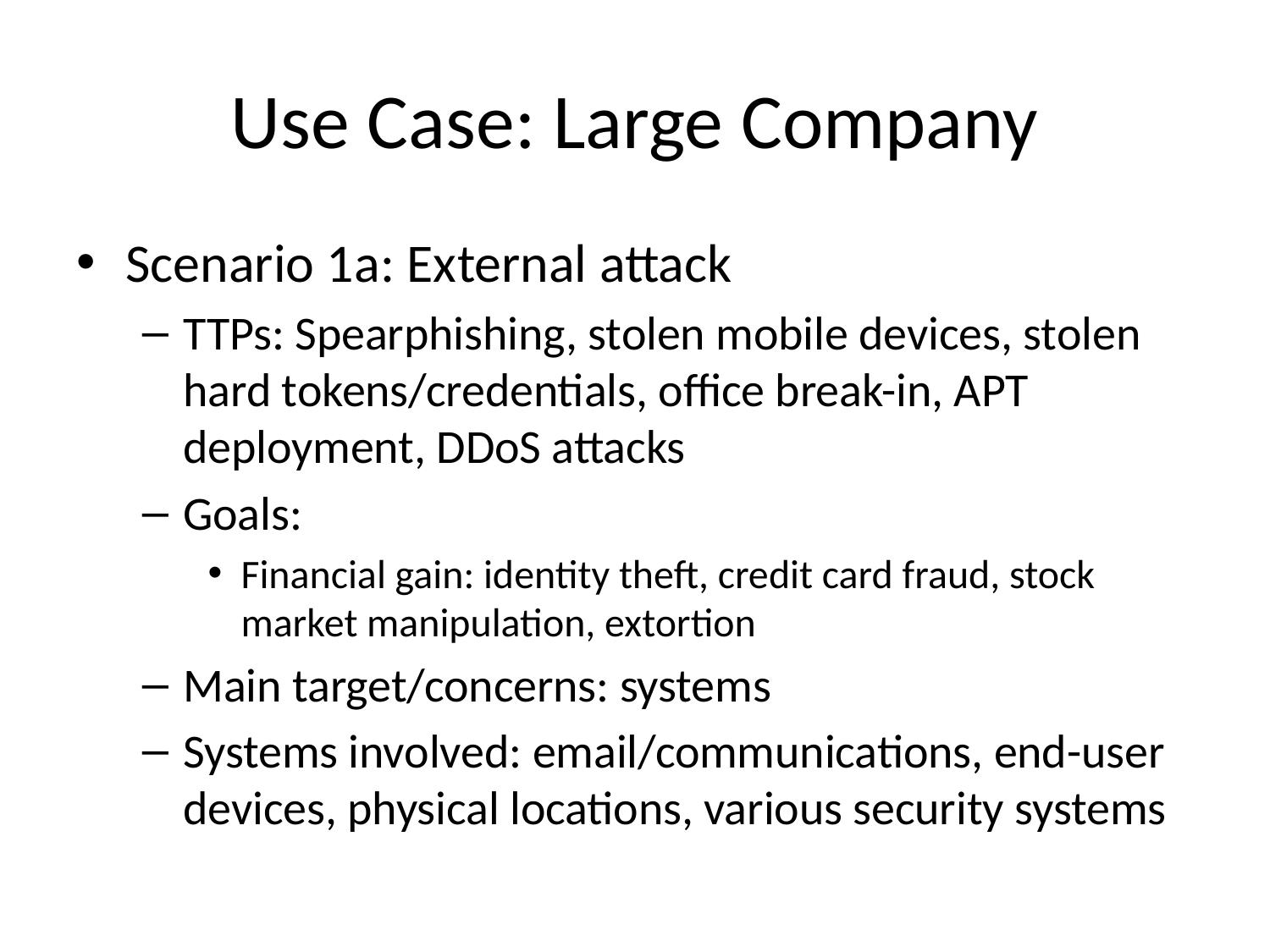

# Use Case: Large Company
Scenario 1a: External attack
TTPs: Spearphishing, stolen mobile devices, stolen hard tokens/credentials, office break-in, APT deployment, DDoS attacks
Goals:
Financial gain: identity theft, credit card fraud, stock market manipulation, extortion
Main target/concerns: systems
Systems involved: email/communications, end-user devices, physical locations, various security systems